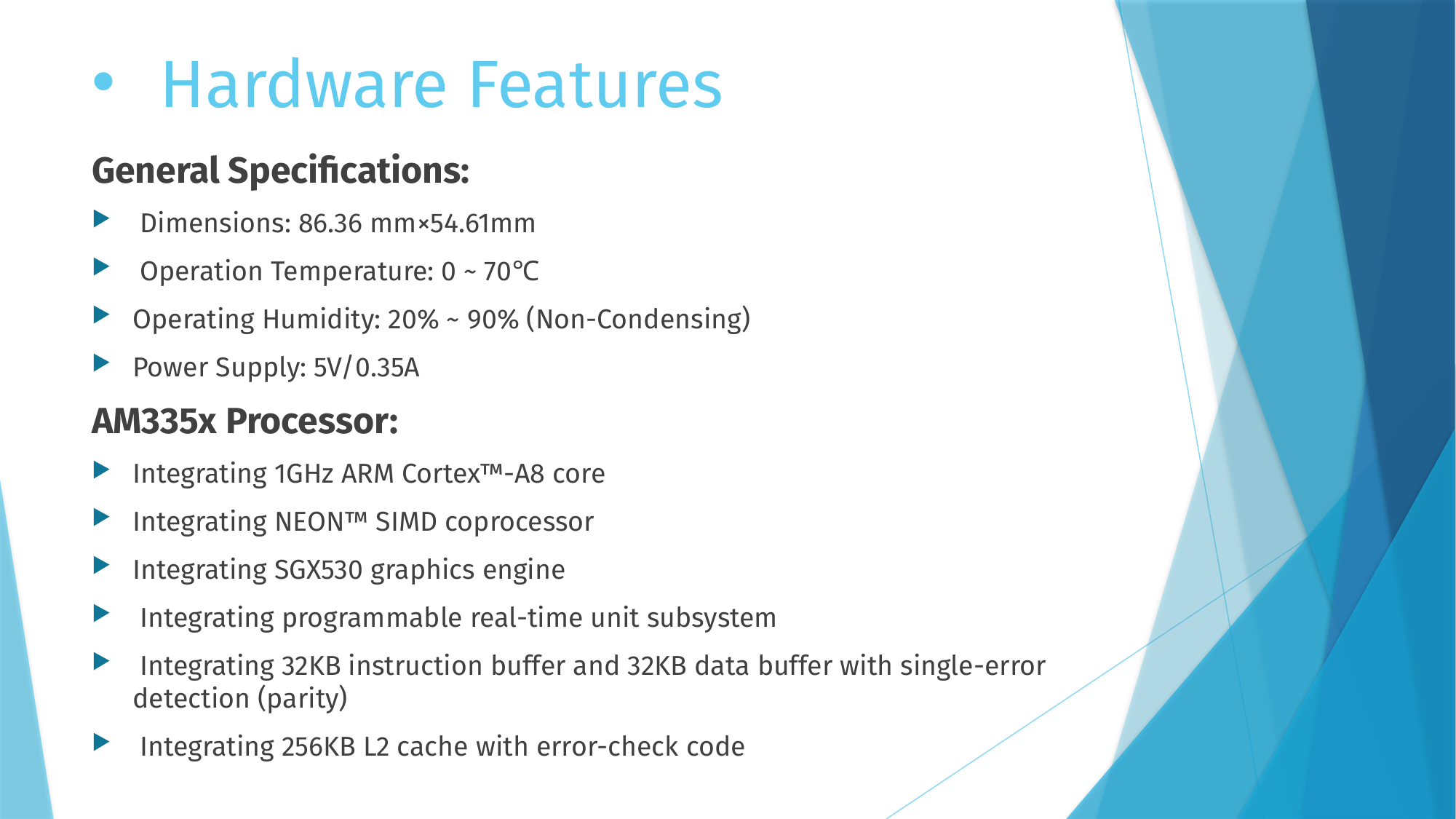

# Hardware Features
General Specifications:
 Dimensions: 86.36 mm×54.61mm
 Operation Temperature: 0 ~ 70℃
Operating Humidity: 20% ~ 90% (Non-Condensing)
Power Supply: 5V/0.35A
AM335x Processor:
Integrating 1GHz ARM Cortex™-A8 core
Integrating NEON™ SIMD coprocessor
Integrating SGX530 graphics engine
 Integrating programmable real-time unit subsystem
 Integrating 32KB instruction buffer and 32KB data buffer with single-error detection (parity)
 Integrating 256KB L2 cache with error-check code